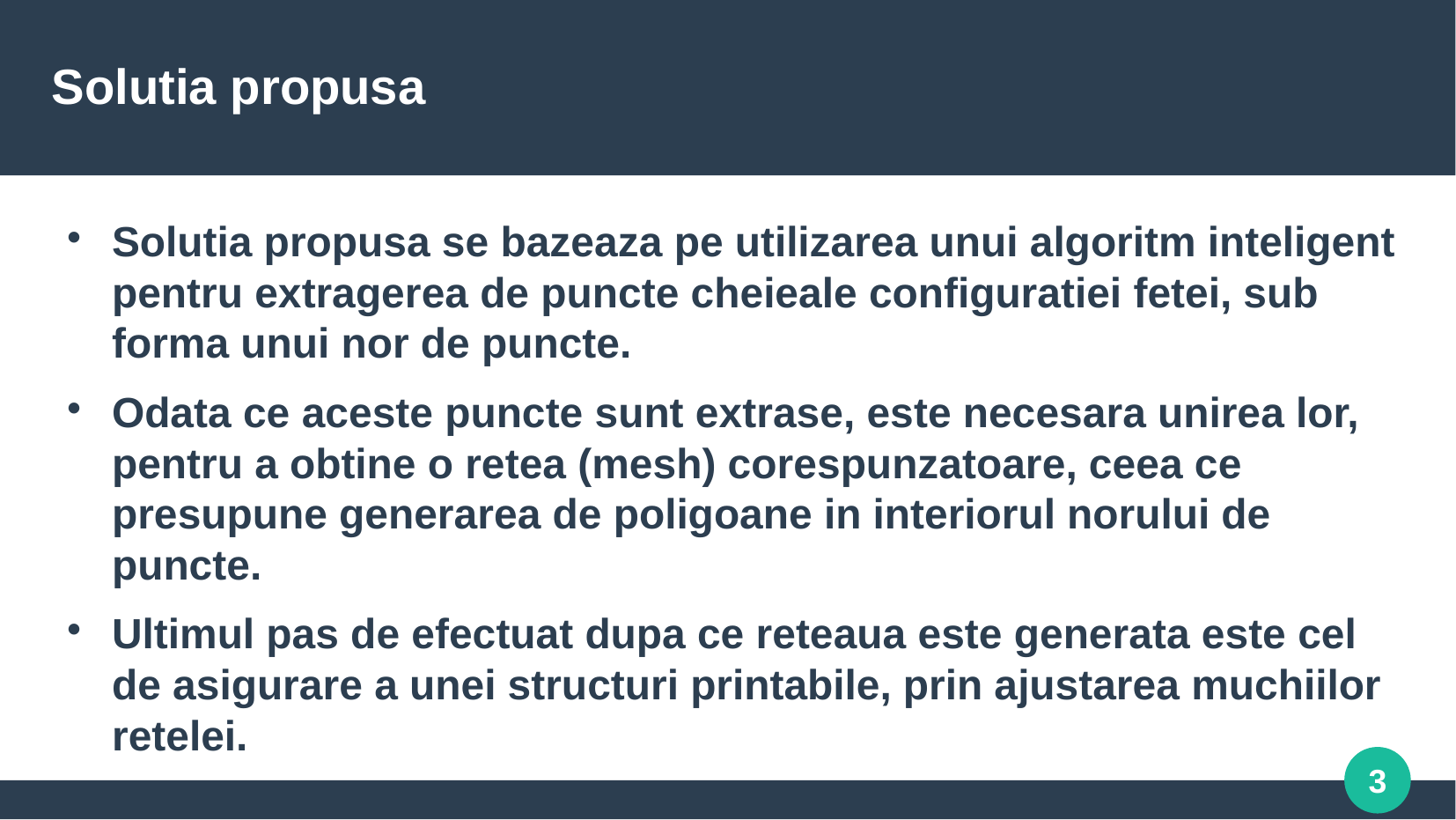

# Solutia propusa
Solutia propusa se bazeaza pe utilizarea unui algoritm inteligent pentru extragerea de puncte cheieale configuratiei fetei, sub forma unui nor de puncte.
Odata ce aceste puncte sunt extrase, este necesara unirea lor, pentru a obtine o retea (mesh) corespunzatoare, ceea ce presupune generarea de poligoane in interiorul norului de puncte.
Ultimul pas de efectuat dupa ce reteaua este generata este cel de asigurare a unei structuri printabile, prin ajustarea muchiilor retelei.